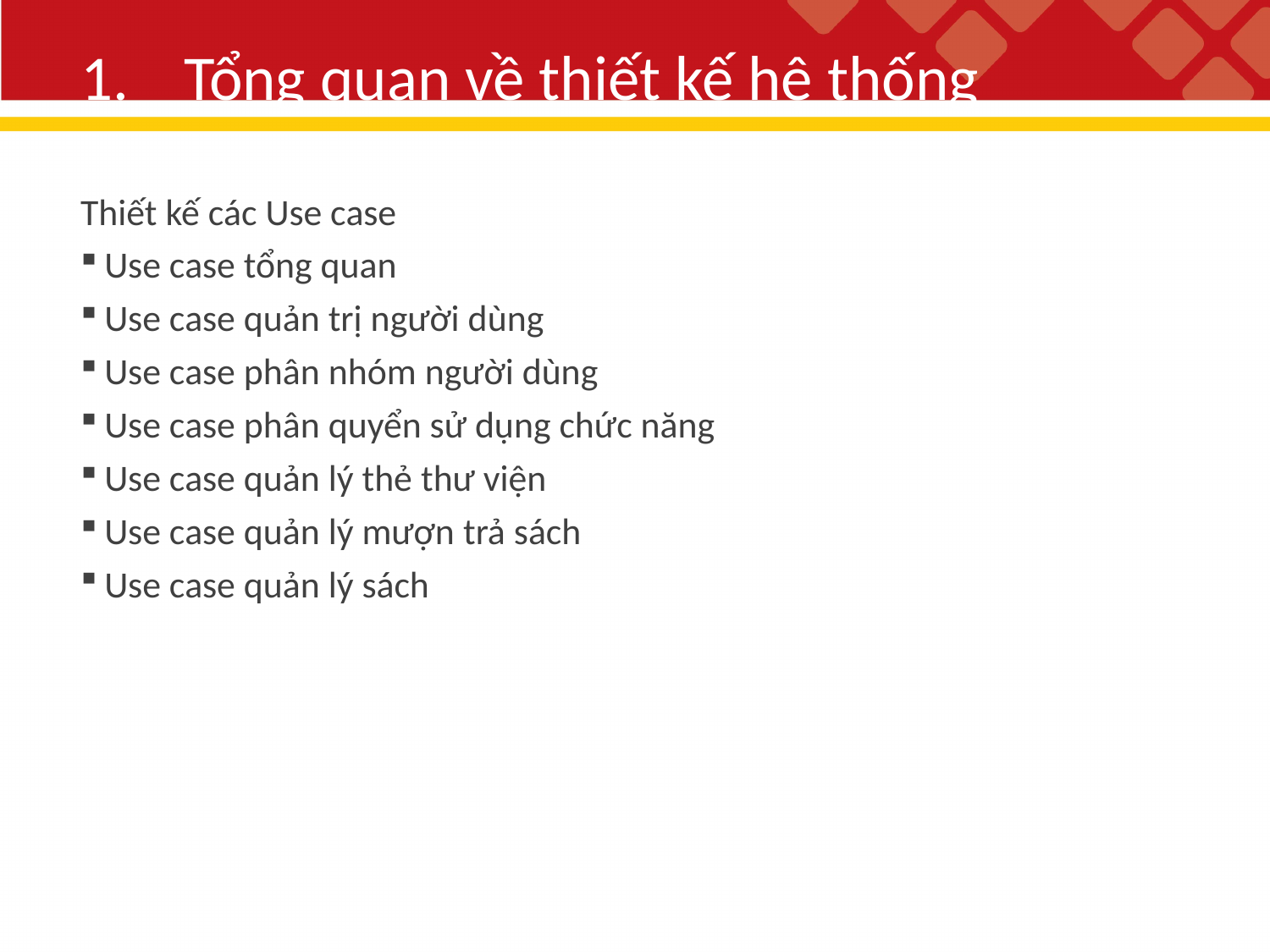

# Tổng quan về thiết kế hệ thống
Thiết kế các Use case
Use case tổng quan
Use case quản trị người dùng
Use case phân nhóm người dùng
Use case phân quyển sử dụng chức năng
Use case quản lý thẻ thư viện
Use case quản lý mượn trả sách
Use case quản lý sách